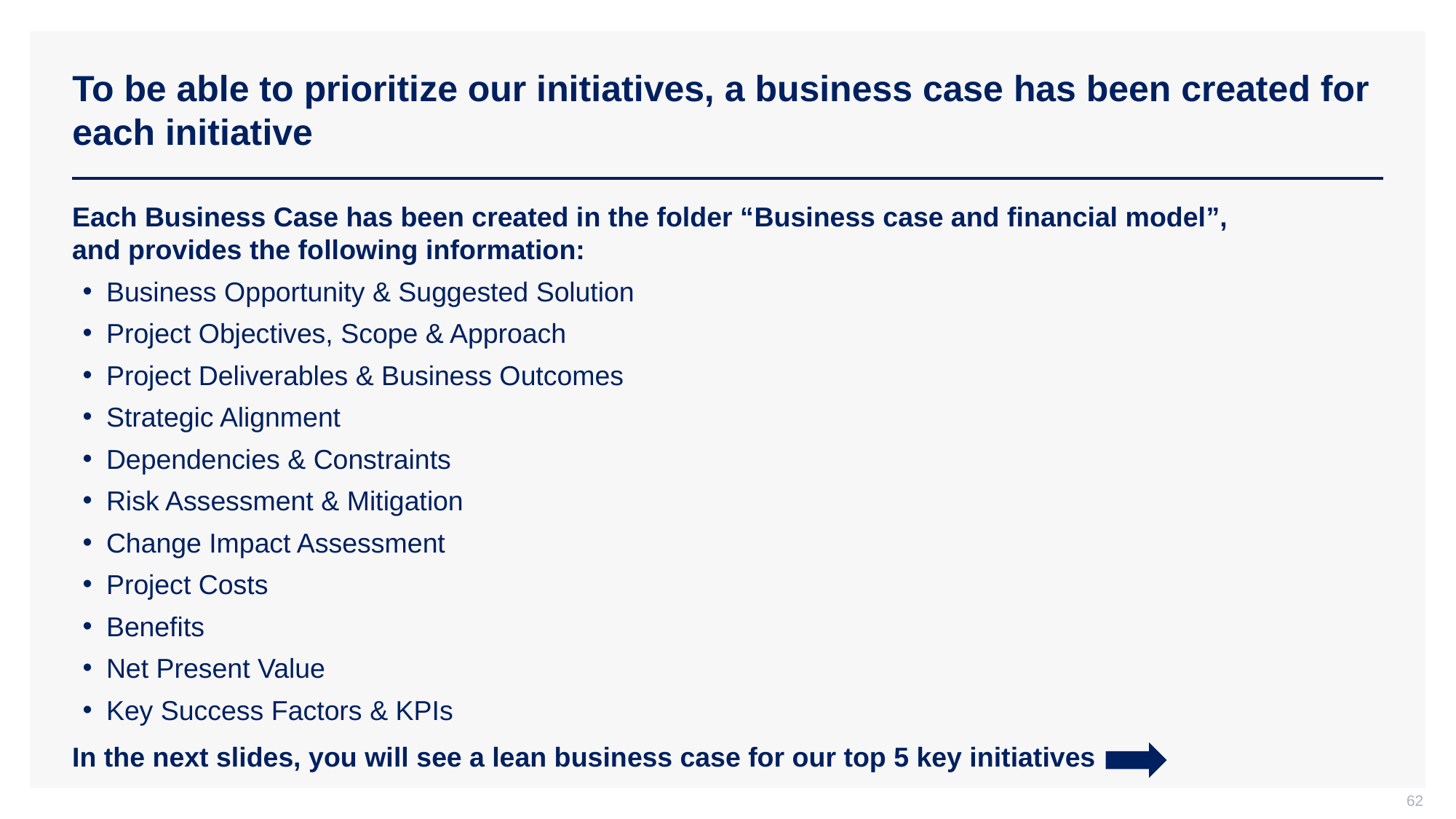

# To be able to prioritize our initiatives, a business case has been created for each initiative
Each Business Case has been created in the folder “Business case and financial model”, and provides the following information:
Business Opportunity & Suggested Solution
Project Objectives, Scope & Approach
Project Deliverables & Business Outcomes
Strategic Alignment
Dependencies & Constraints
Risk Assessment & Mitigation
Change Impact Assessment
Project Costs
Benefits
Net Present Value
Key Success Factors & KPIs
In the next slides, you will see a lean business case for our top 5 key initiatives

62